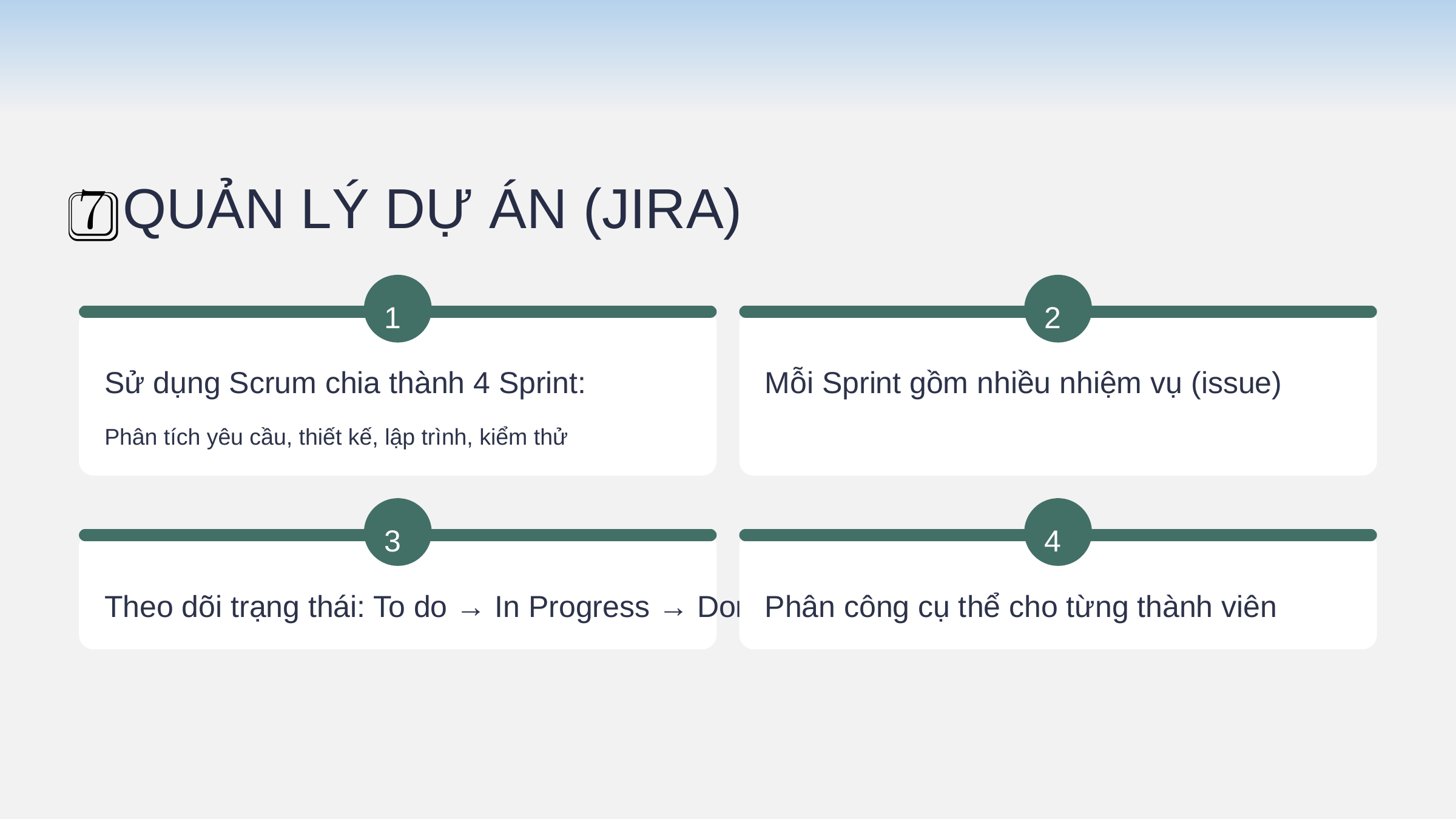

7️⃣ QUẢN LÝ DỰ ÁN (JIRA)

1
2

Sử dụng Scrum chia thành 4 Sprint:
Mỗi Sprint gồm nhiều nhiệm vụ (issue)
Phân tích yêu cầu, thiết kế, lập trình, kiểm thử

3
4

Theo dõi trạng thái: To do → In Progress → Done
Phân công cụ thể cho từng thành viên